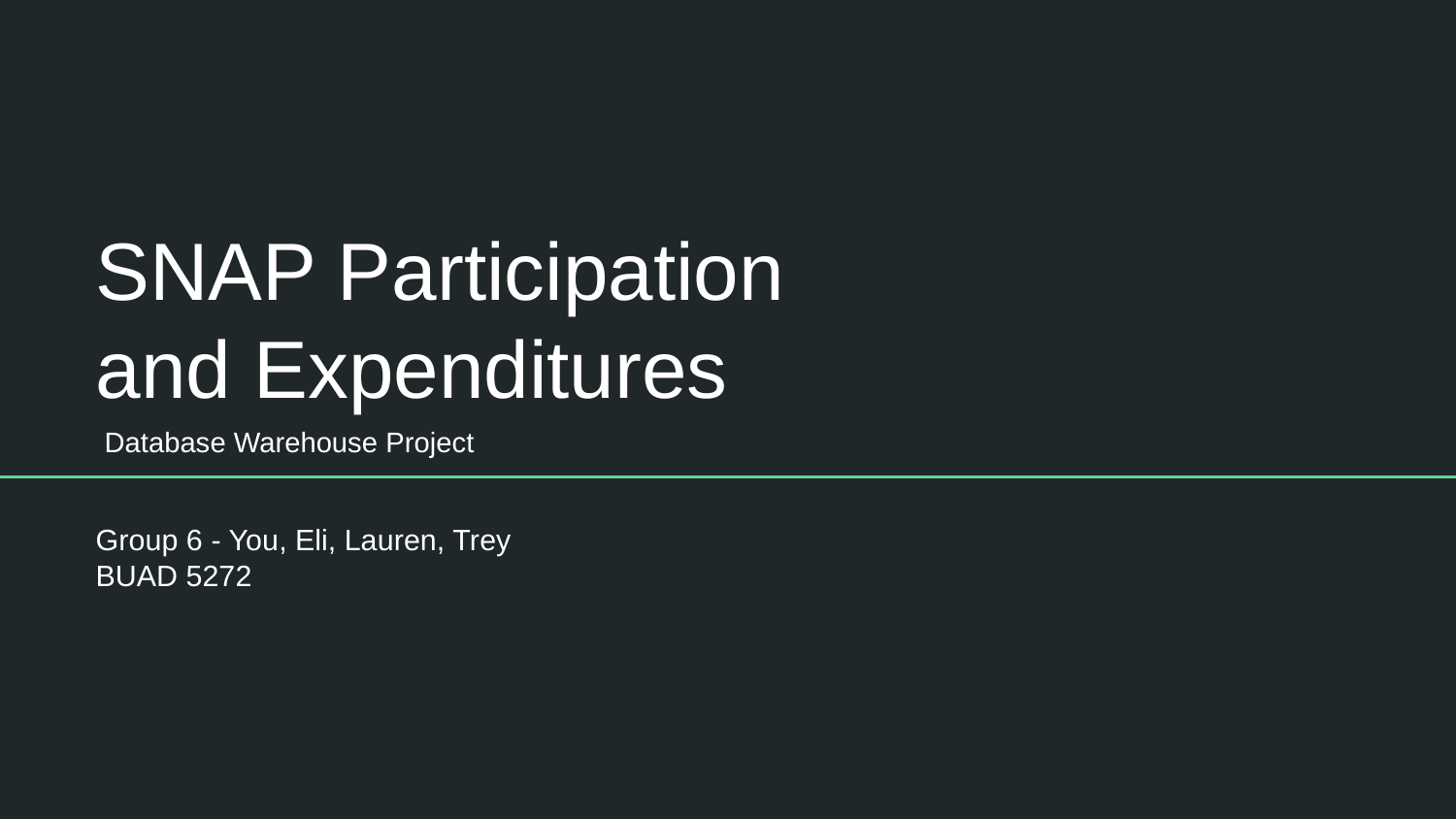

# SNAP Participation
and Expenditures
Database Warehouse Project
Group 6 - You, Eli, Lauren, Trey
BUAD 5272